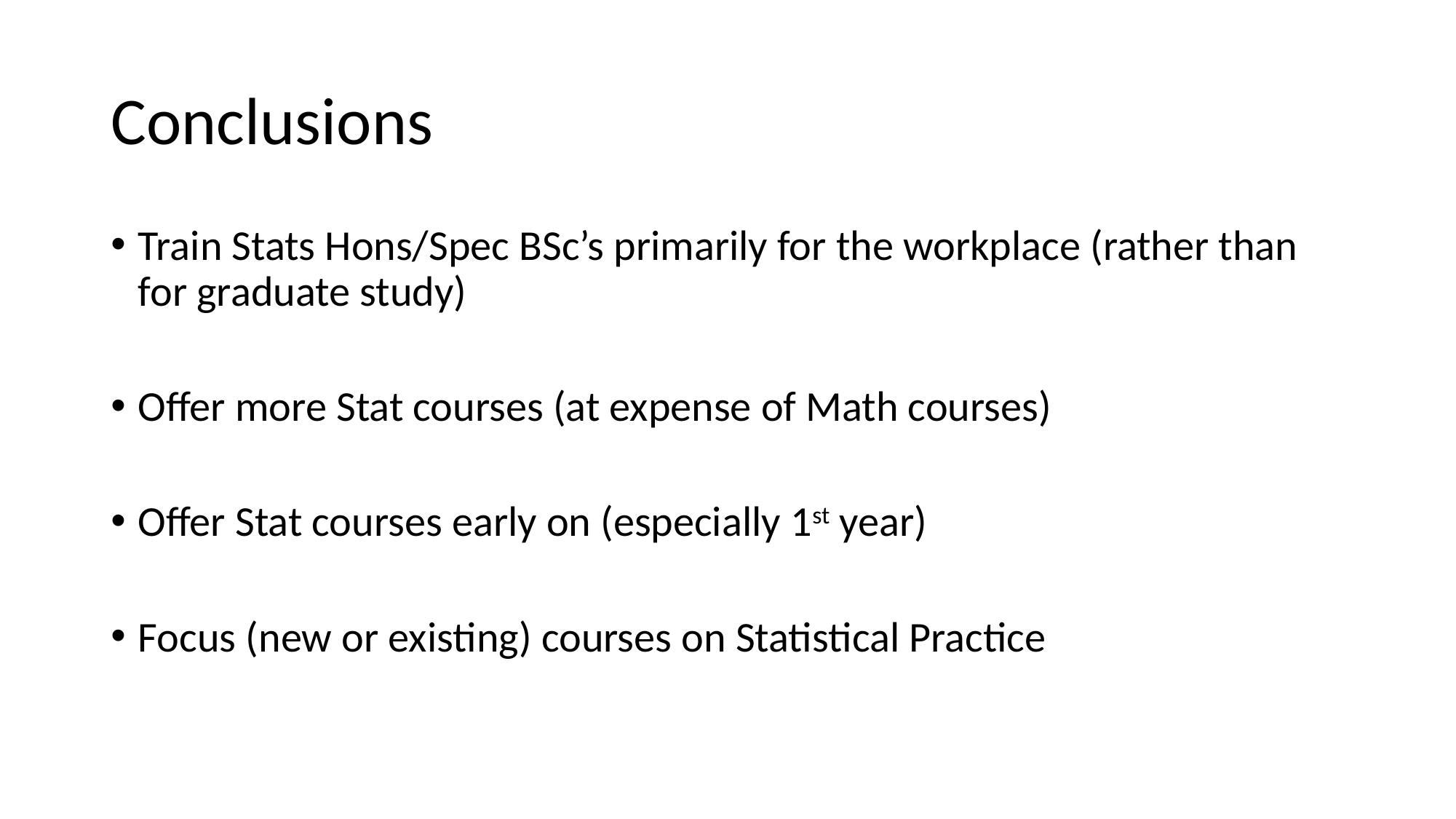

# Conclusions
Train Stats Hons/Spec BSc’s primarily for the workplace (rather than for graduate study)

Offer more Stat courses (at expense of Math courses)

Offer Stat courses early on (especially 1st year)

Focus (new or existing) courses on Statistical Practice